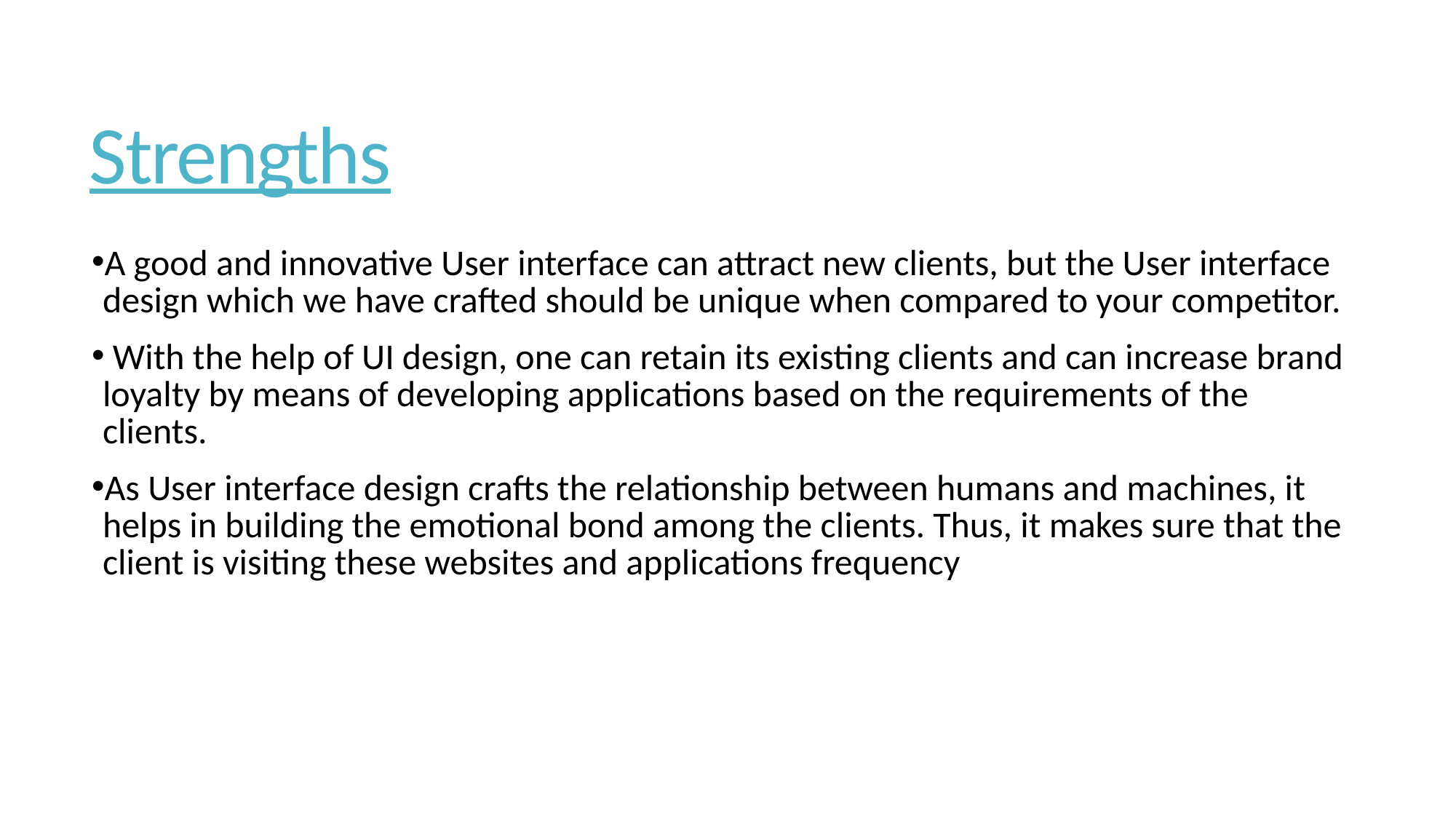

# Strengths
A good and innovative User interface can attract new clients, but the User interface design which we have crafted should be unique when compared to your competitor.
 With the help of UI design, one can retain its existing clients and can increase brand loyalty by means of developing applications based on the requirements of the clients.
As User interface design crafts the relationship between humans and machines, it helps in building the emotional bond among the clients. Thus, it makes sure that the client is visiting these websites and applications frequency